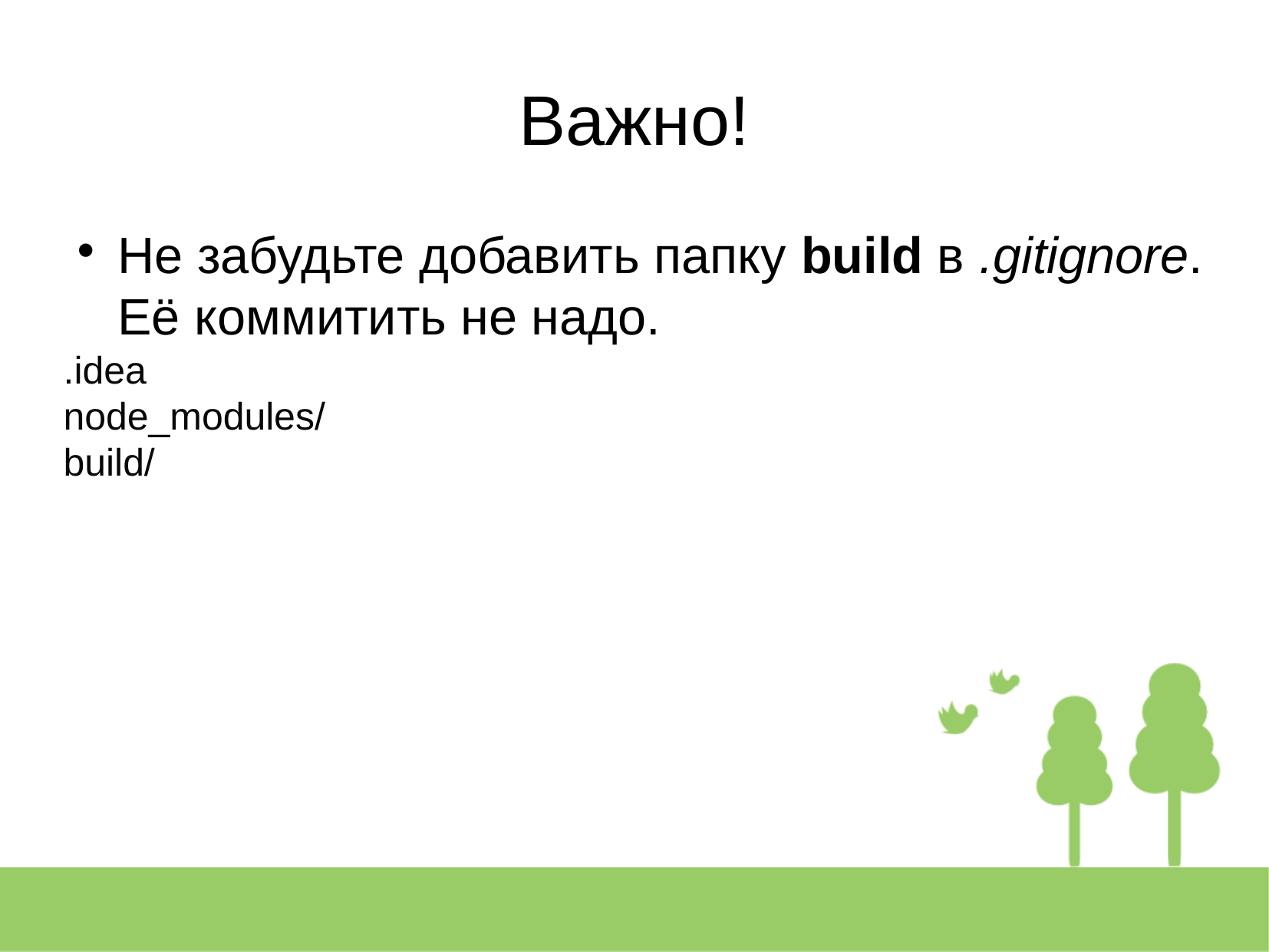

Важно!
Не забудьте добавить папку build в .gitignore. Её коммитить не надо.
.idea
node_modules/
build/